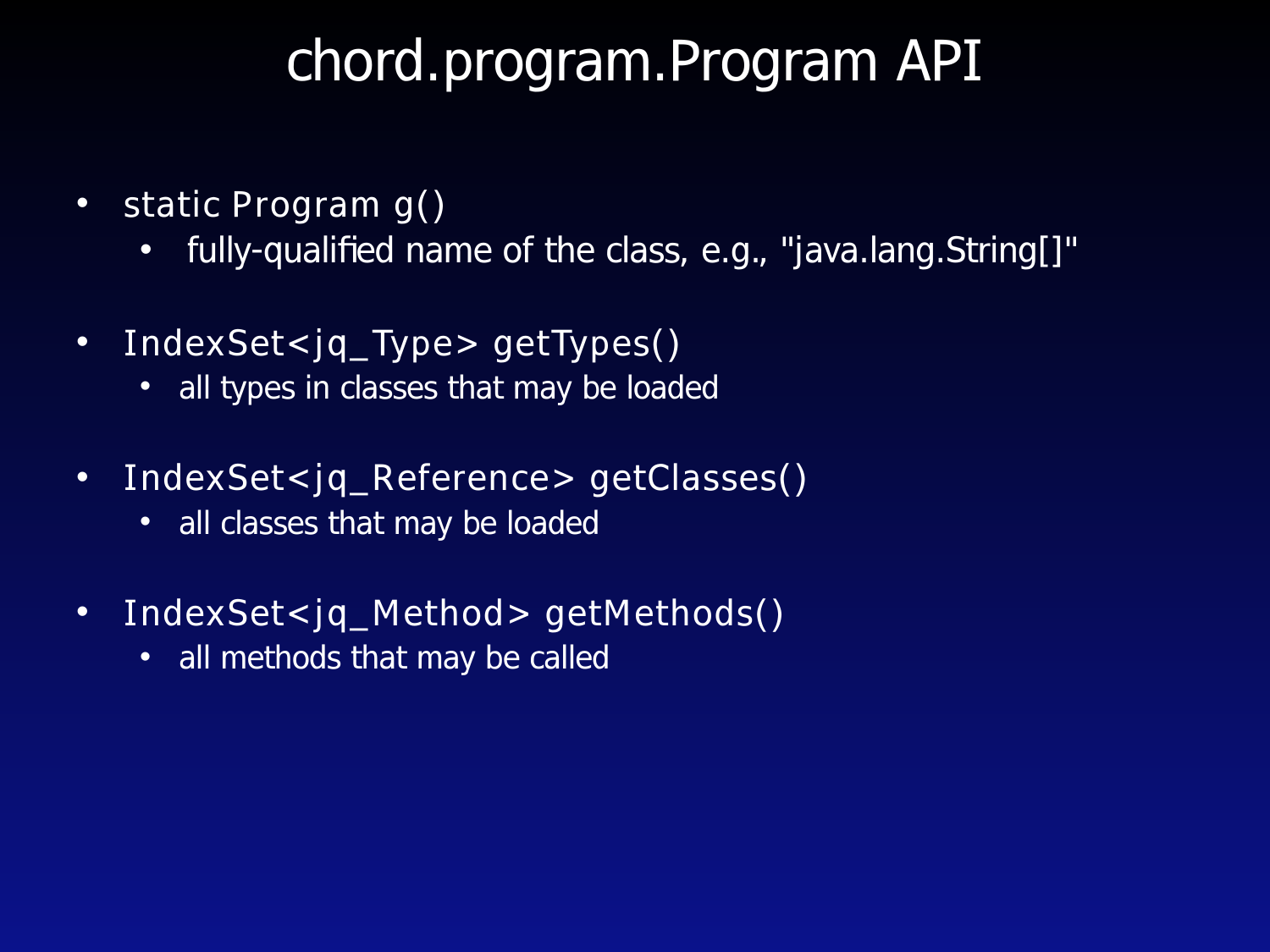

# chord.program.Program API

static Program g()
fully-qualified name of the class, e.g., "java.lang.String[]"

IndexSet<jq_Type> getTypes()
all types in classes that may be loaded

IndexSet<jq_Reference> getClasses()
all classes that may be loaded

IndexSet<jq_Method> getMethods()
all methods that may be called